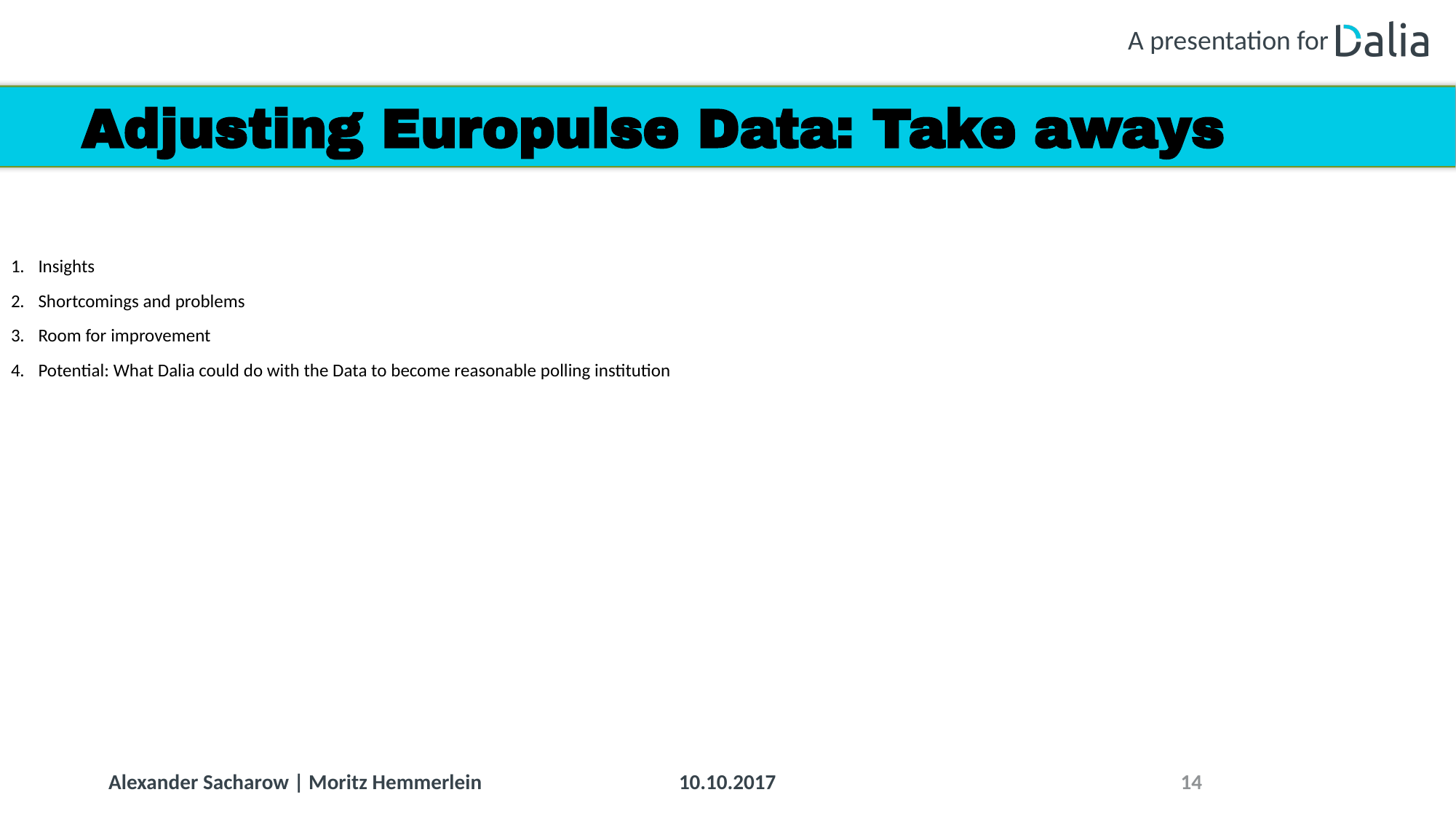

# Adjusting Europulse Data: Take aways
Insights
Shortcomings and problems
Room for improvement
Potential: What Dalia could do with the Data to become reasonable polling institution
10.10.2017
14